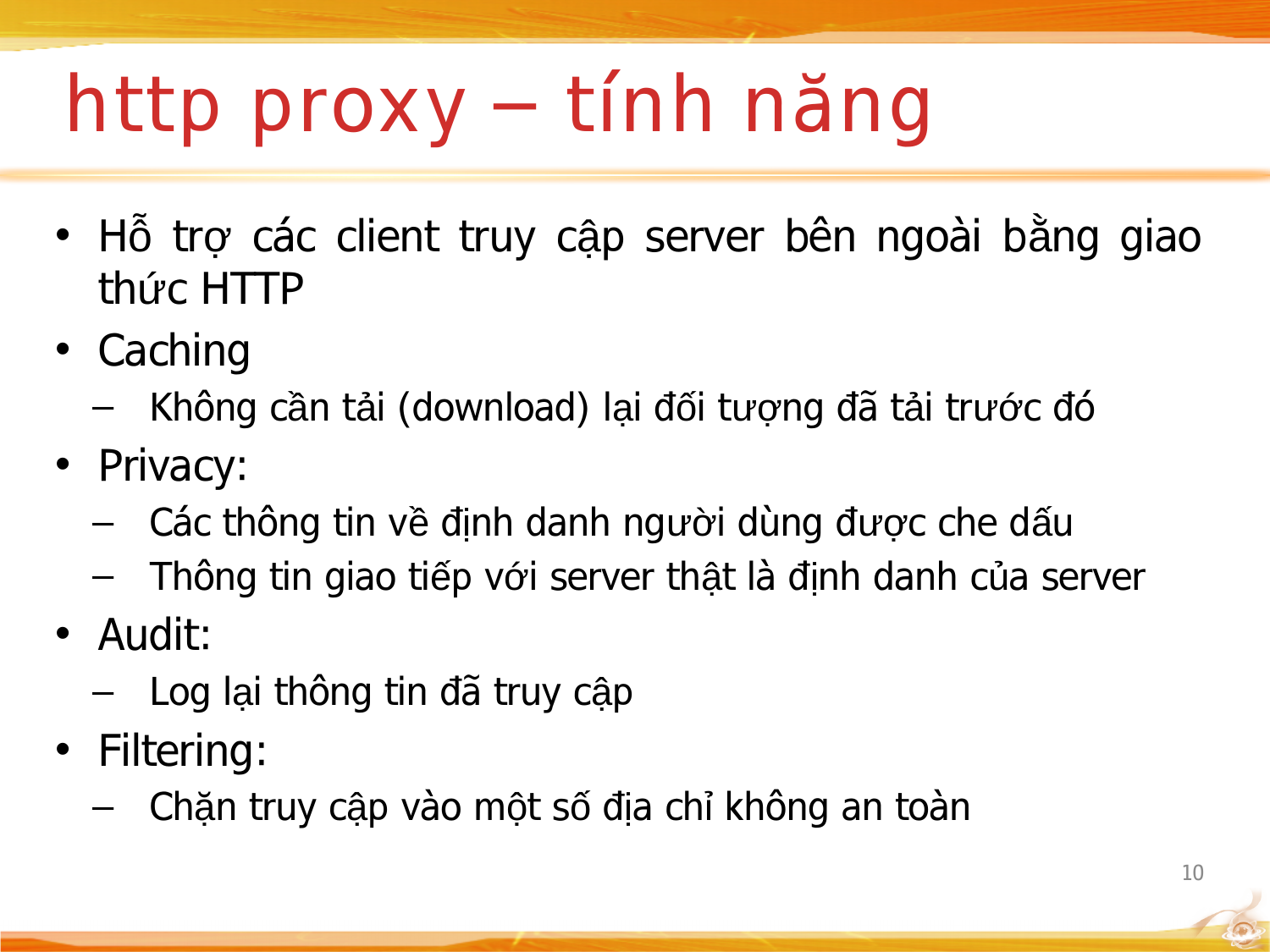

# http proxy – tính năng
Hỗ trợ các client truy cập server bên ngoài bằng giao thức HTTP
Caching
Không cần tải (download) lại đối tượng đã tải trước đó
Privacy:
Các thông tin về định danh người dùng được che dấu
Thông tin giao tiếp với server thật là định danh của server
Audit:
Log lại thông tin đã truy cập
Filtering:
Chặn truy cập vào một số địa chỉ không an toàn

10